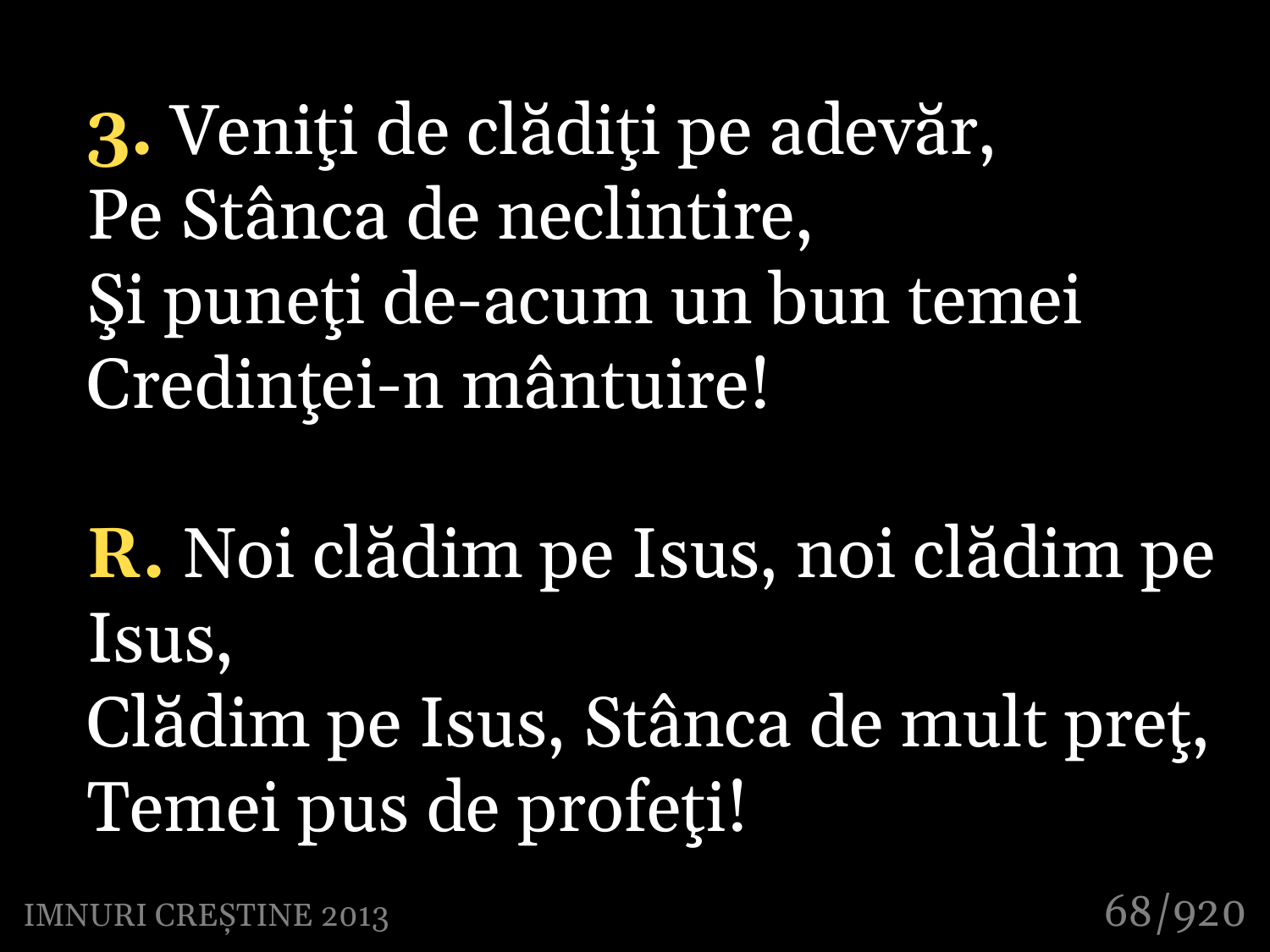

3. Veniţi de clădiţi pe adevăr,
Pe Stânca de neclintire,
Şi puneţi de-acum un bun temei
Credinţei-n mântuire!

R. Noi clădim pe Isus, noi clădim pe Isus,
Clădim pe Isus, Stânca de mult preţ,
Temei pus de profeţi!
68/920
IMNURI CREȘTINE 2013